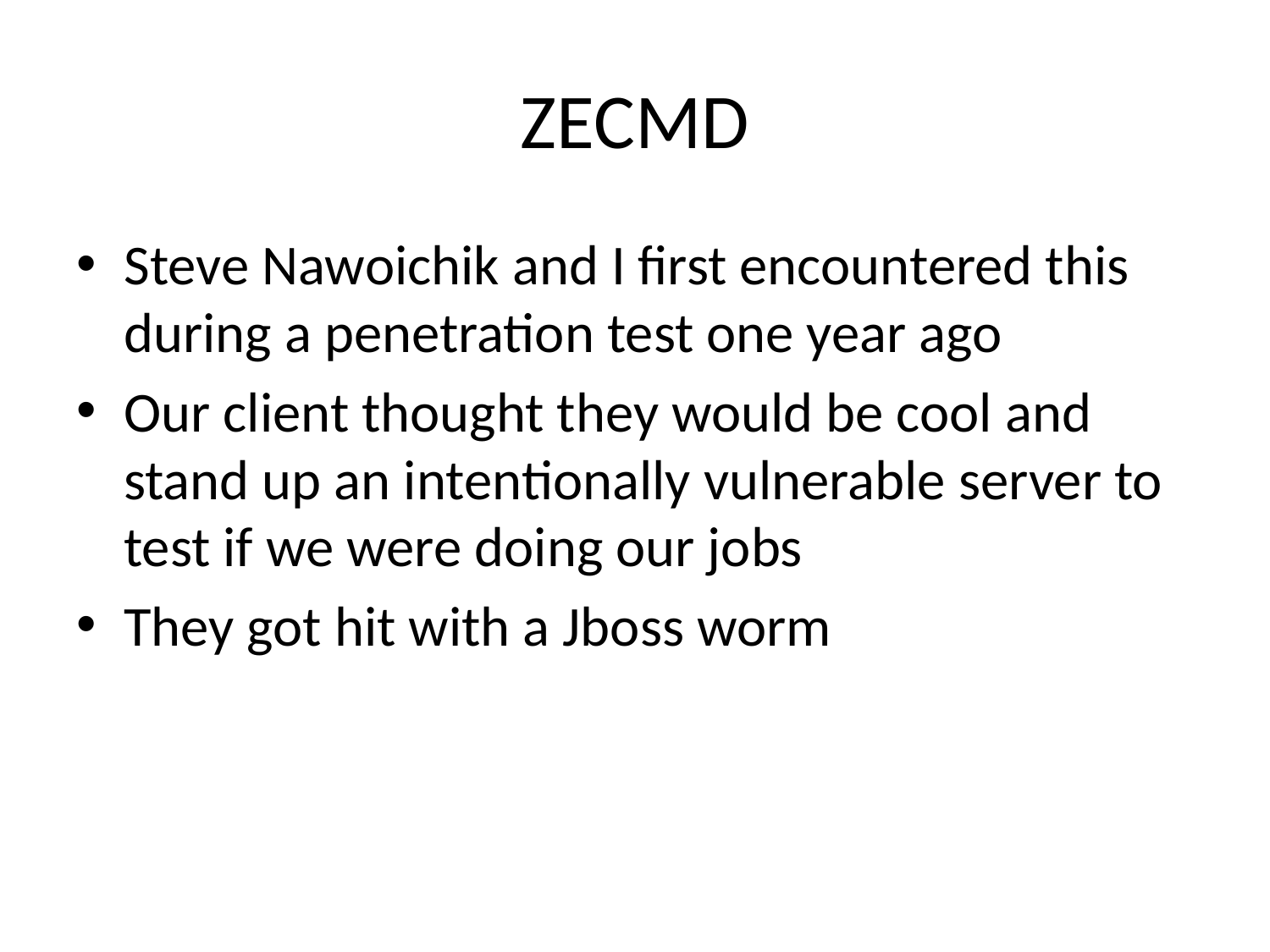

# ZECMD
Steve Nawoichik and I first encountered this during a penetration test one year ago
Our client thought they would be cool and stand up an intentionally vulnerable server to test if we were doing our jobs
They got hit with a Jboss worm